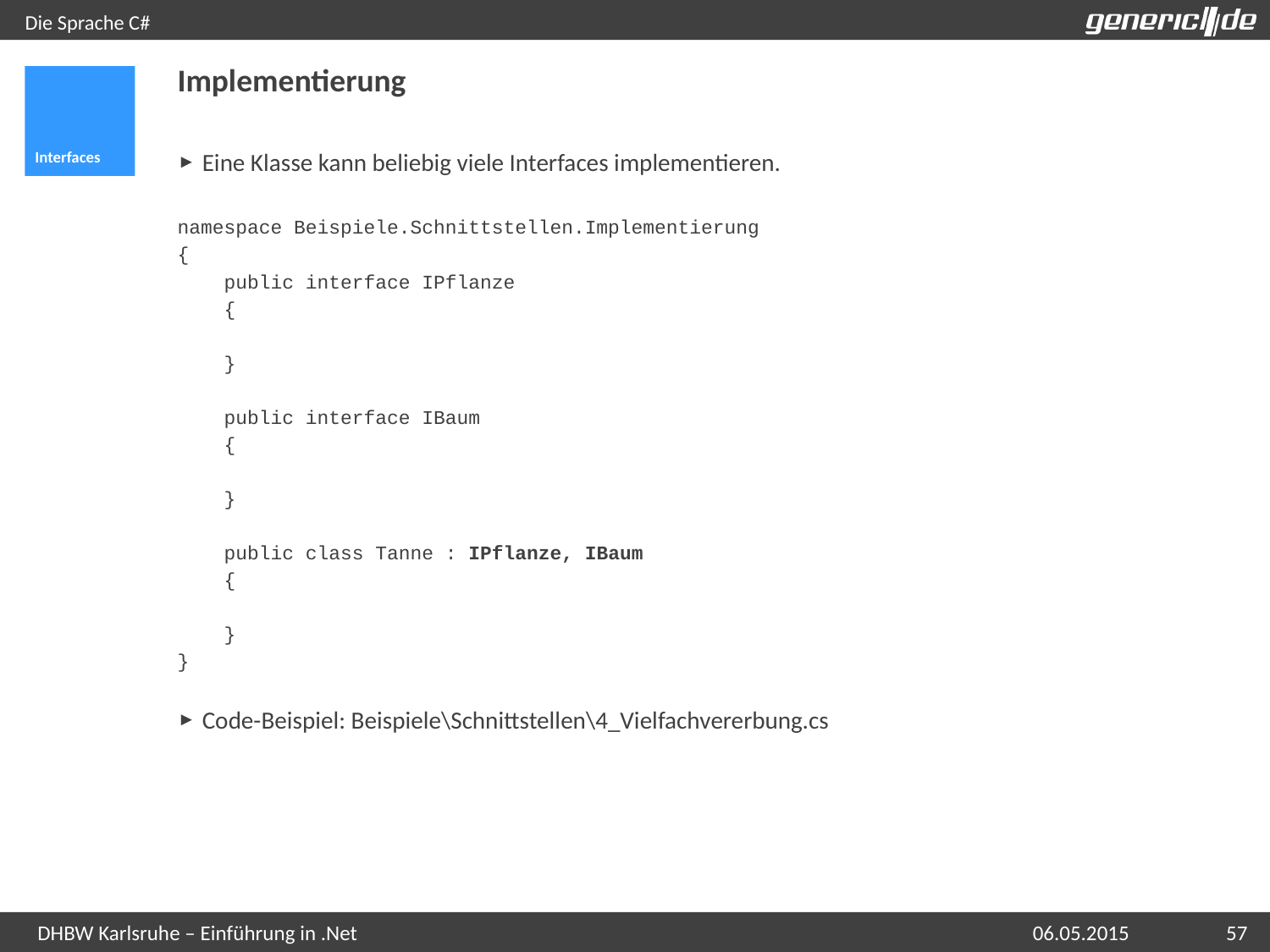

# Die Sprache C#
Implementierung
Interfaces

Eine Klasse kann beliebig viele Interfaces implementieren.

namespace Beispiele.Schnittstellen.Implementierung
{
    public interface IPflanze
    {

    }

    public interface IBaum
    {

    }

    public class Tanne : IPflanze, IBaum
    {

    }
}

Code-Beispiel: Beispiele\Schnittstellen\4_Vielfachvererbung.cs

06.05.2015
57
DHBW Karlsruhe – Einführung in .Net